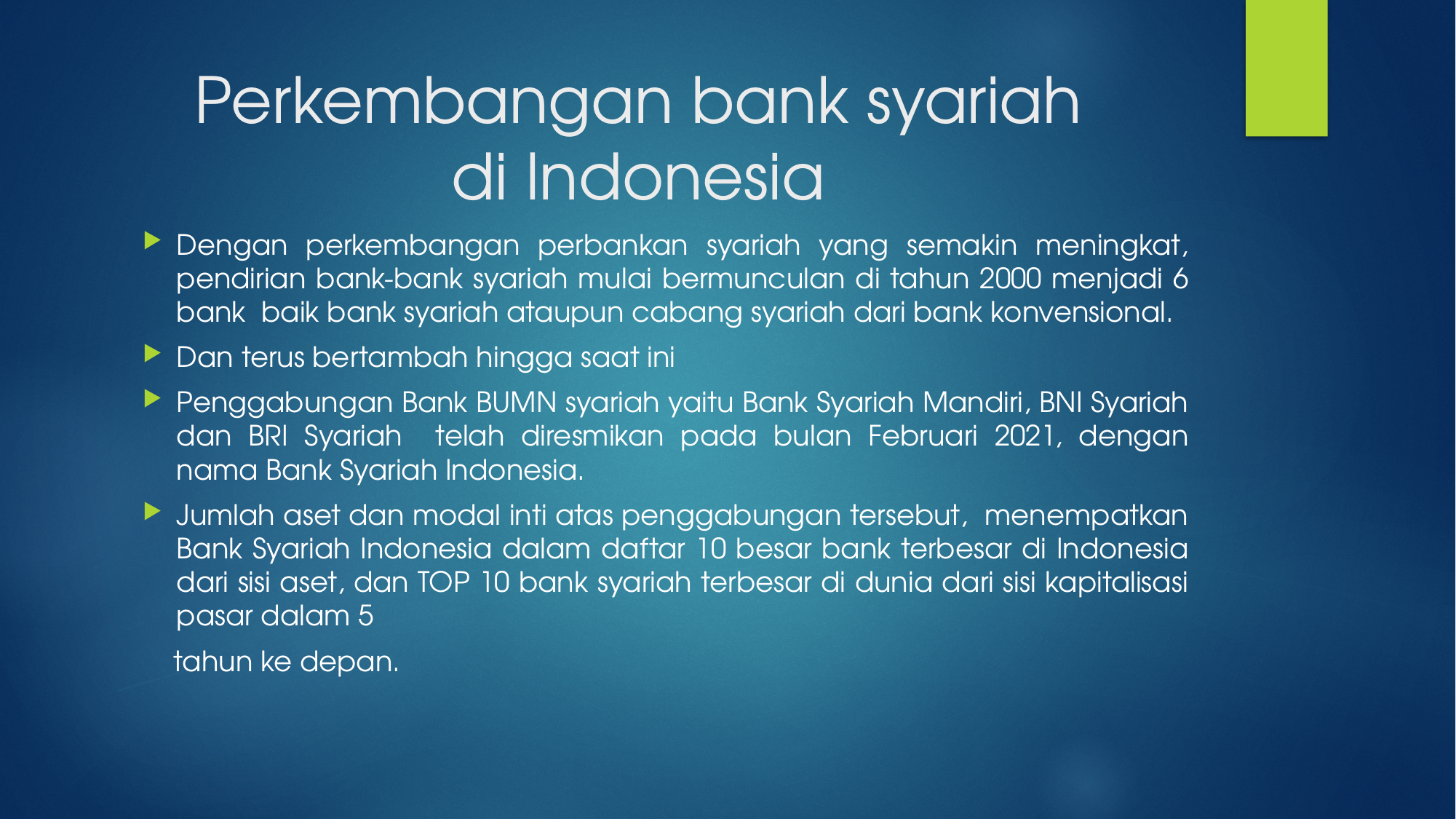

# Perkembangan bank syariah di Indonesia
Dengan perkembangan perbankan syariah yang semakin meningkat, pendirian bank-bank syariah mulai bermunculan di tahun 2000 menjadi 6 bank  baik bank syariah ataupun cabang syariah dari bank konvensional.
Dan terus bertambah hingga saat ini
Penggabungan Bank BUMN syariah yaitu Bank Syariah Mandiri, BNI Syariah dan BRI Syariah  telah diresmikan pada bulan Februari 2021, dengan nama Bank Syariah Indonesia.
Jumlah aset dan modal inti atas penggabungan tersebut,  menempatkan Bank Syariah Indonesia dalam daftar 10 besar bank terbesar di Indonesia dari sisi aset, dan TOP 10 bank syariah terbesar di dunia dari sisi kapitalisasi pasar dalam 5
    tahun ke depan.